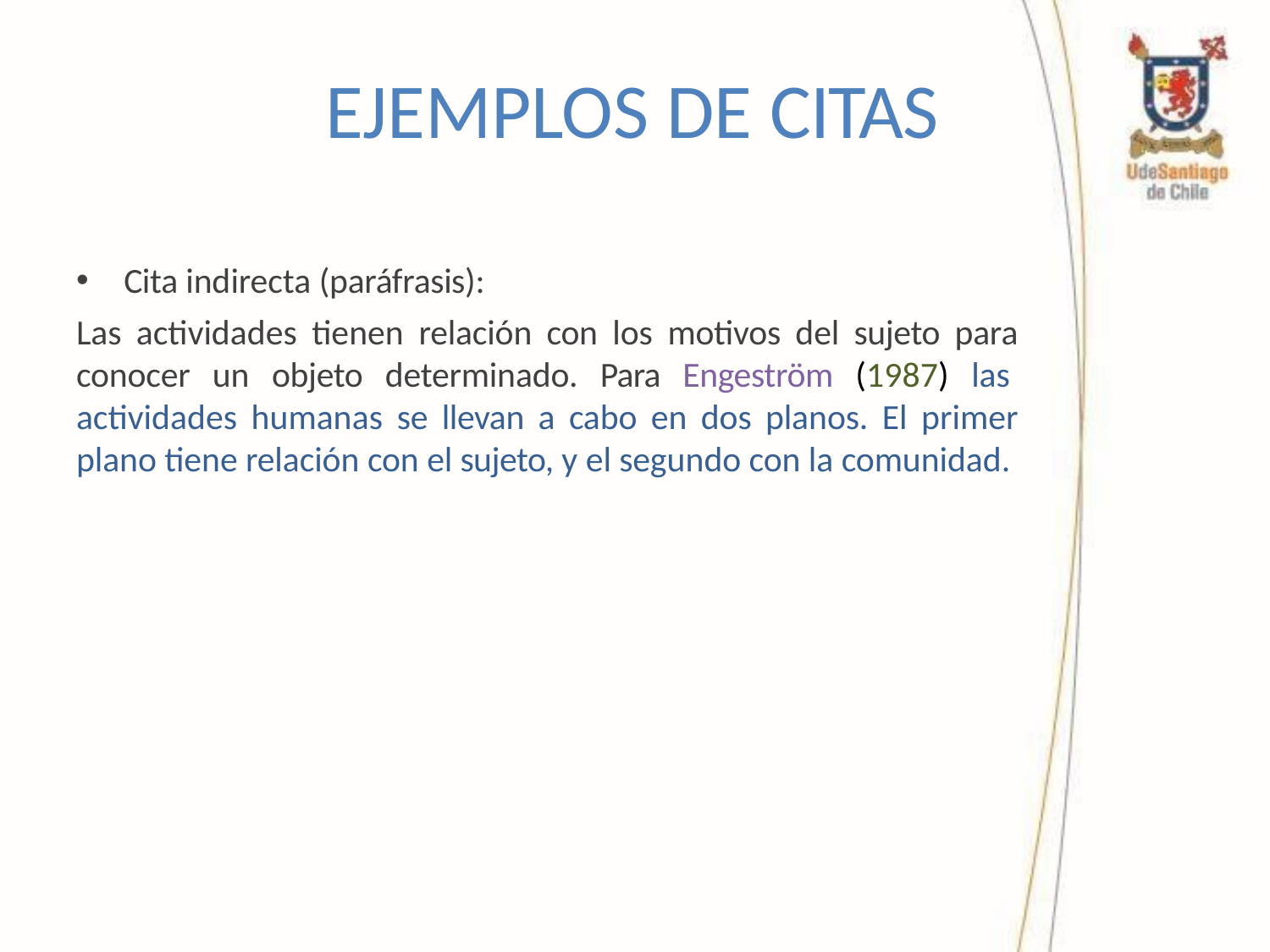

# EJEMPLOS DE CITAS
Cita indirecta (paráfrasis):
Las actividades tienen relación con los motivos del sujeto para  conocer un objeto determinado. Para Engeström (1987) las  actividades humanas se llevan a cabo en dos planos. El primer  plano tiene relación con el sujeto, y el segundo con la comunidad.